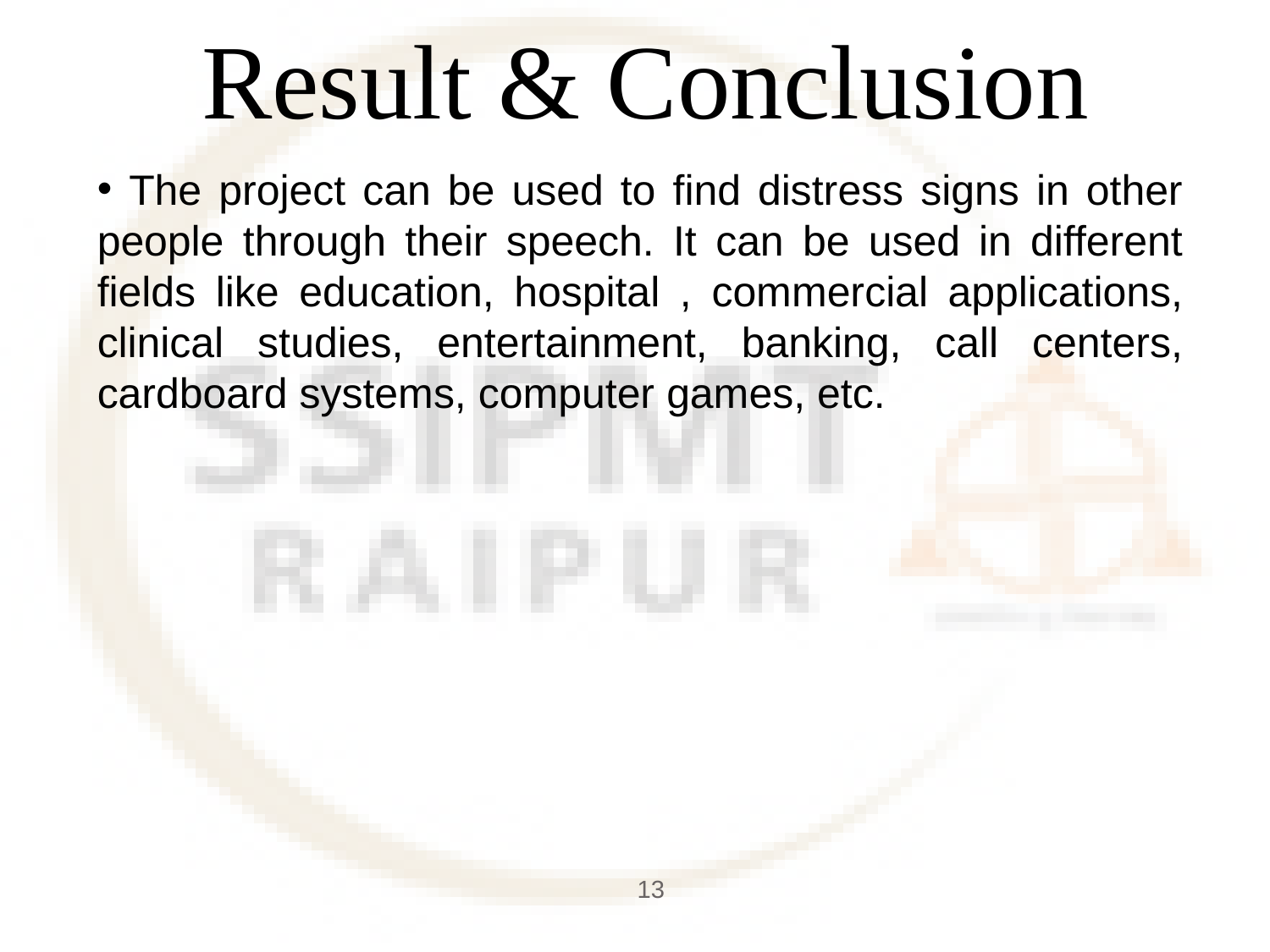

# Result & Conclusion

 The project can be used to find distress signs in other people through their speech. It can be used in different fields like education, hospital , commercial applications, clinical studies, entertainment, banking, call centers, cardboard systems, computer games, etc.

13